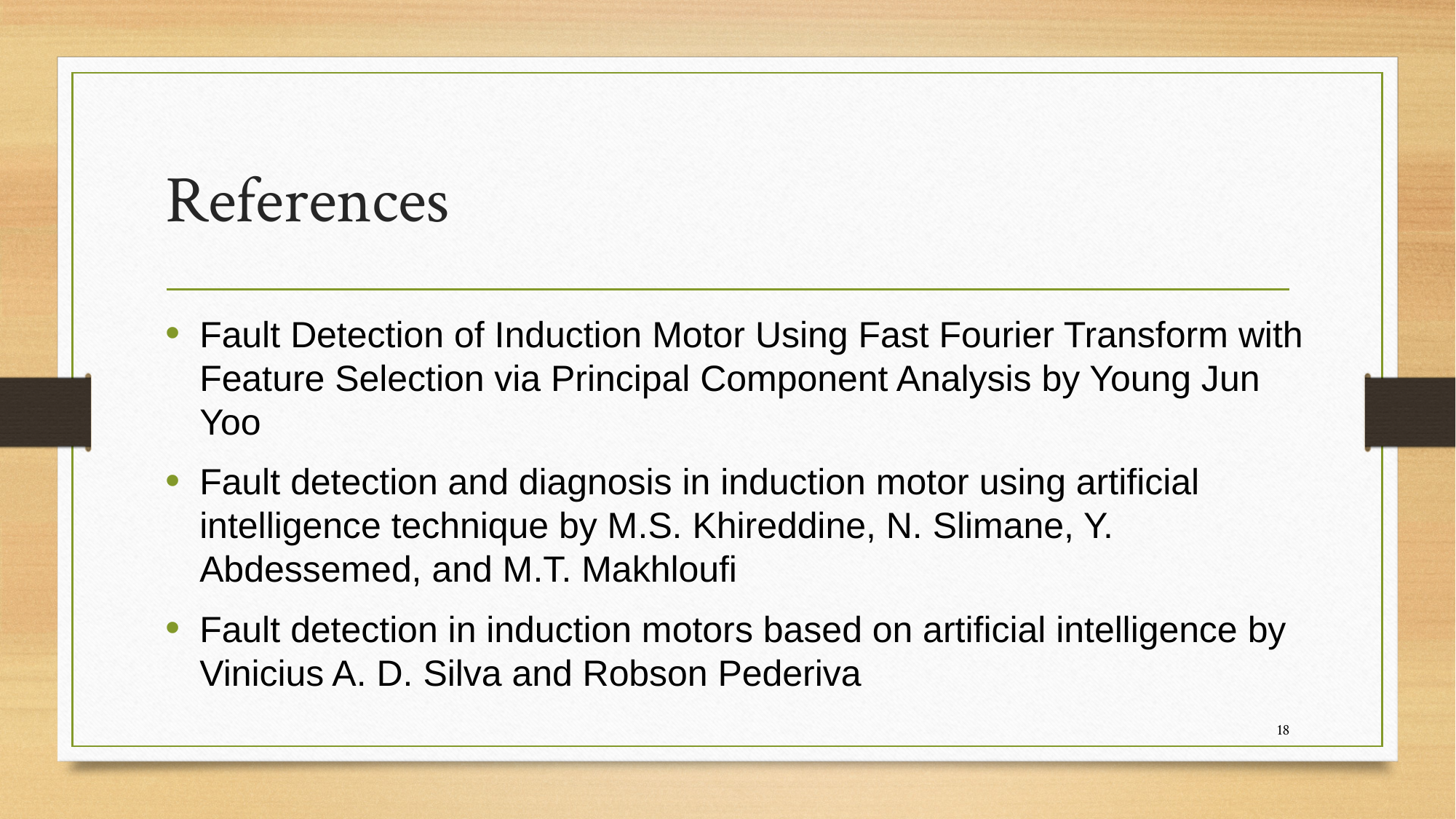

# References
Fault Detection of Induction Motor Using Fast Fourier Transform with Feature Selection via Principal Component Analysis by Young Jun Yoo
Fault detection and diagnosis in induction motor using artificial intelligence technique by M.S. Khireddine, N. Slimane, Y. Abdessemed, and M.T. Makhloufi
Fault detection in induction motors based on artificial intelligence by Vinicius A. D. Silva and Robson Pederiva
18